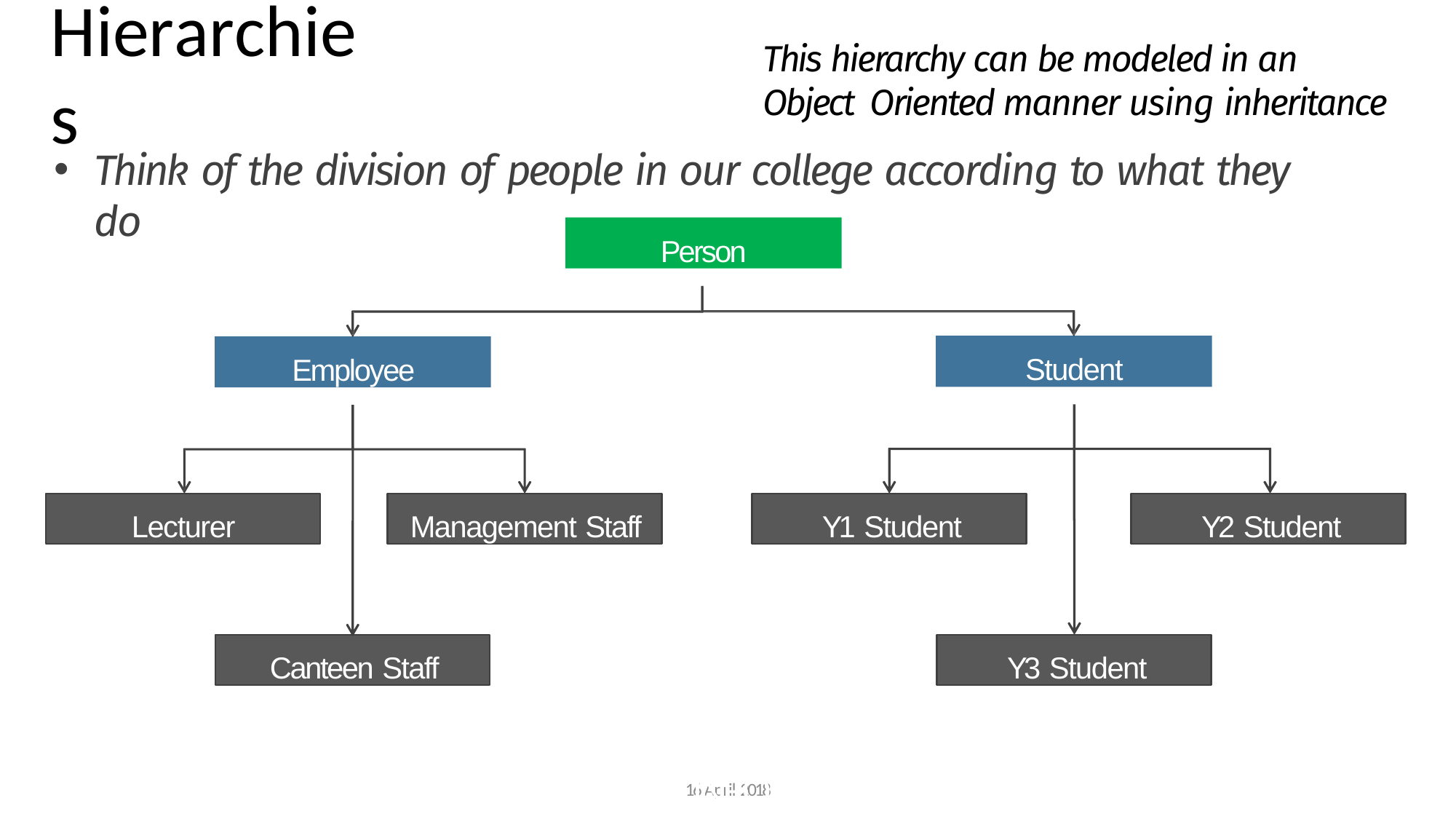

# Hierarchies
This hierarchy can be modeled in an Object  Oriented manner using inheritance
Think of the division of people in our college according to what they do
Person

Student
Employee

Lecturer
Management Staff
Y1 Student
Y2 Student
Canteen Staff
Y3 Student
16 April 2018
5
CC4002NA INFORMATION SYSTEMS